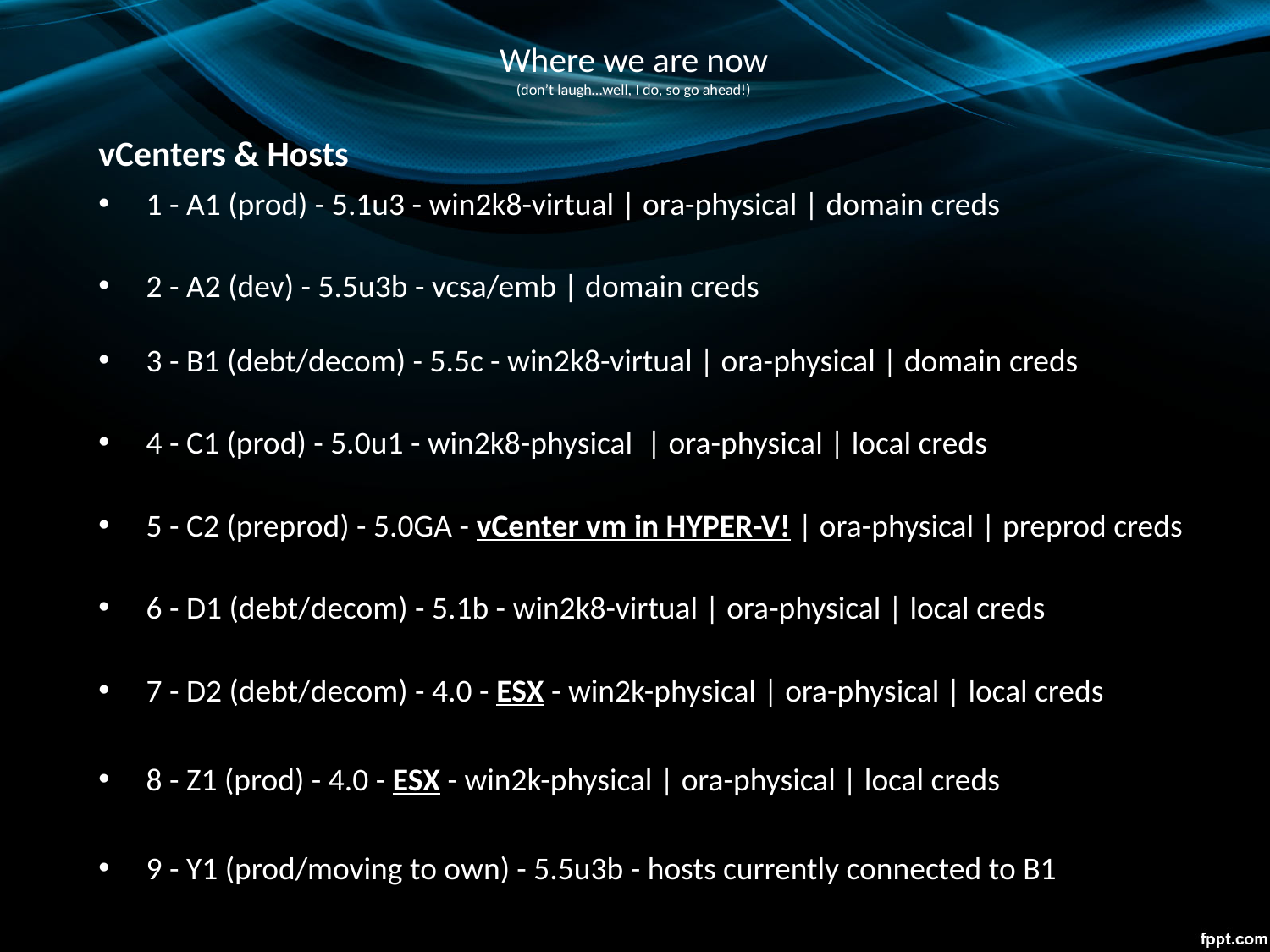

# Where we are now (don’t laugh…well, I do, so go ahead!)
vCenters & Hosts

1 - A1 (prod) - 5.1u3 - win2k8-virtual | ora-physical | domain creds
2 - A2 (dev) - 5.5u3b - vcsa/emb | domain creds
3 - B1 (debt/decom) - 5.5c - win2k8-virtual | ora-physical | domain creds
4 - C1 (prod) - 5.0u1 - win2k8-physical  | ora-physical | local creds
5 - C2 (preprod) - 5.0GA - vCenter vm in HYPER-V! | ora-physical | preprod creds
6 - D1 (debt/decom) - 5.1b - win2k8-virtual | ora-physical | local creds
7 - D2 (debt/decom) - 4.0 - ESX - win2k-physical | ora-physical | local creds

8 - Z1 (prod) - 4.0 - ESX - win2k-physical | ora-physical | local creds

9 - Y1 (prod/moving to own) - 5.5u3b - hosts currently connected to B1